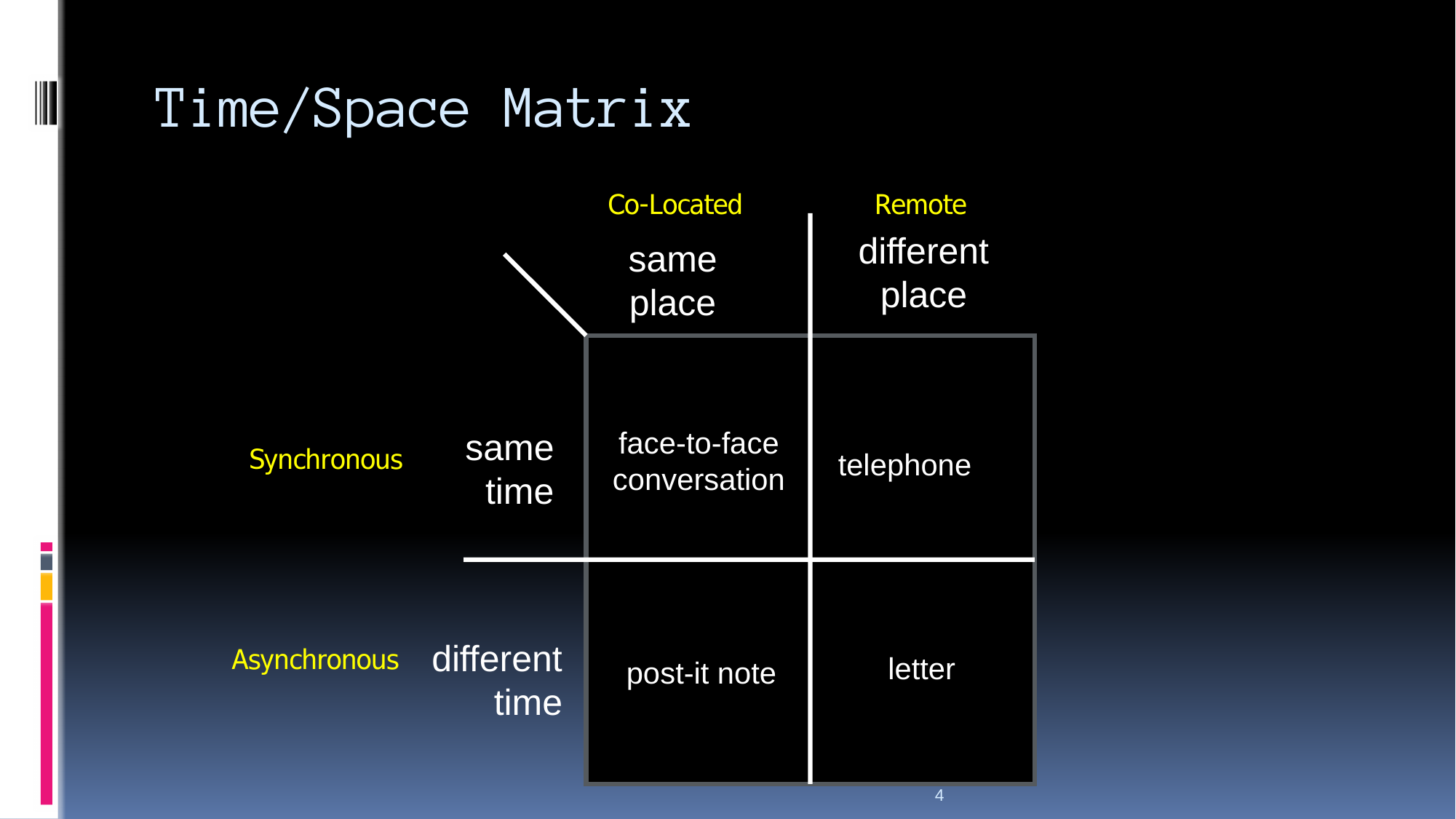

# Time/Space Matrix
Co-Located
Remote

different
place
same
place
face-to-face
conversation
same
time
Synchronous
telephone
different
time
Asynchronous
letter
post-it note
4